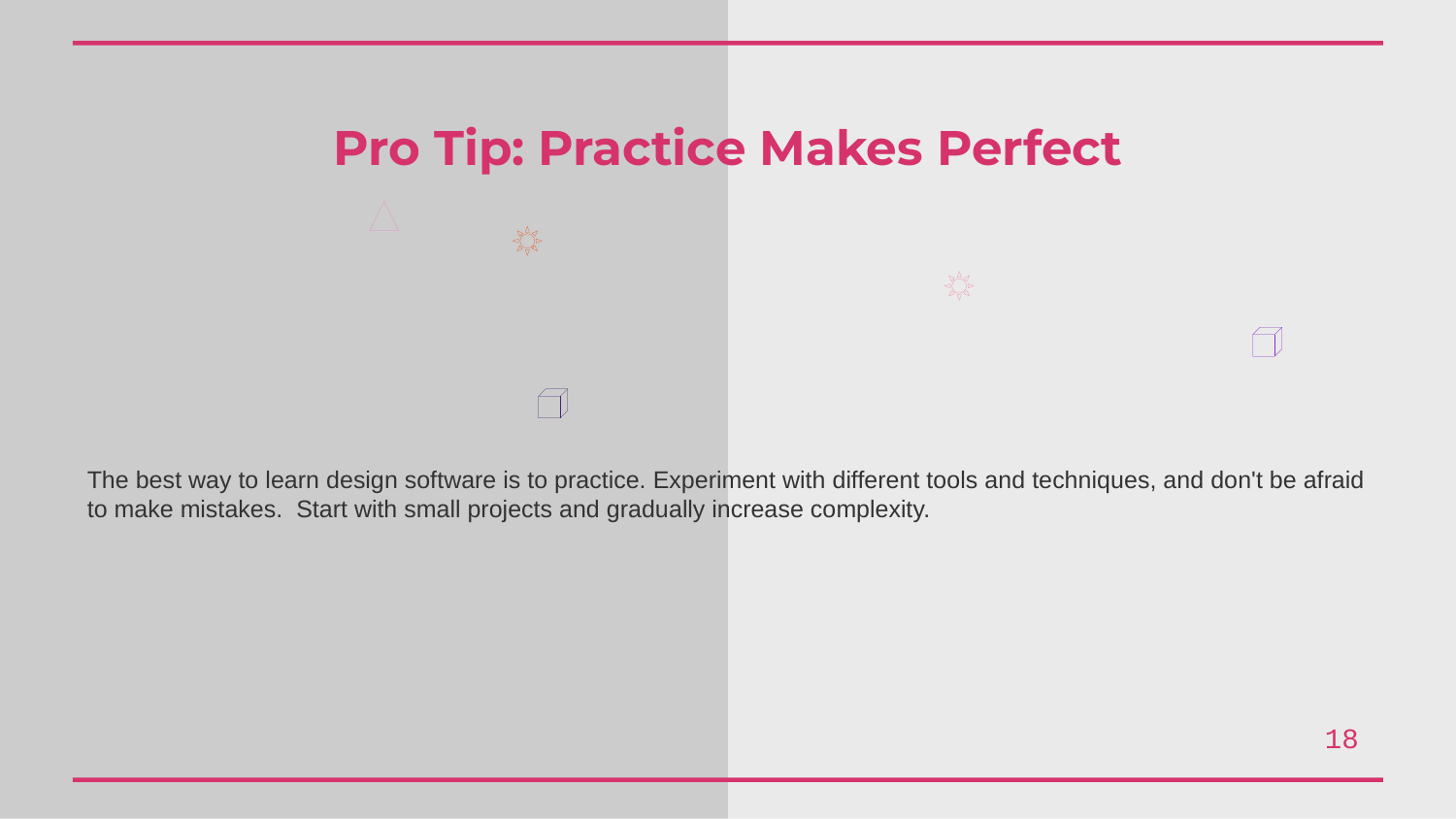

Pro Tip: Practice Makes Perfect

The best way to learn design software is to practice. Experiment with different tools and techniques, and don't be afraid to make mistakes.  Start with small projects and gradually increase complexity.

18